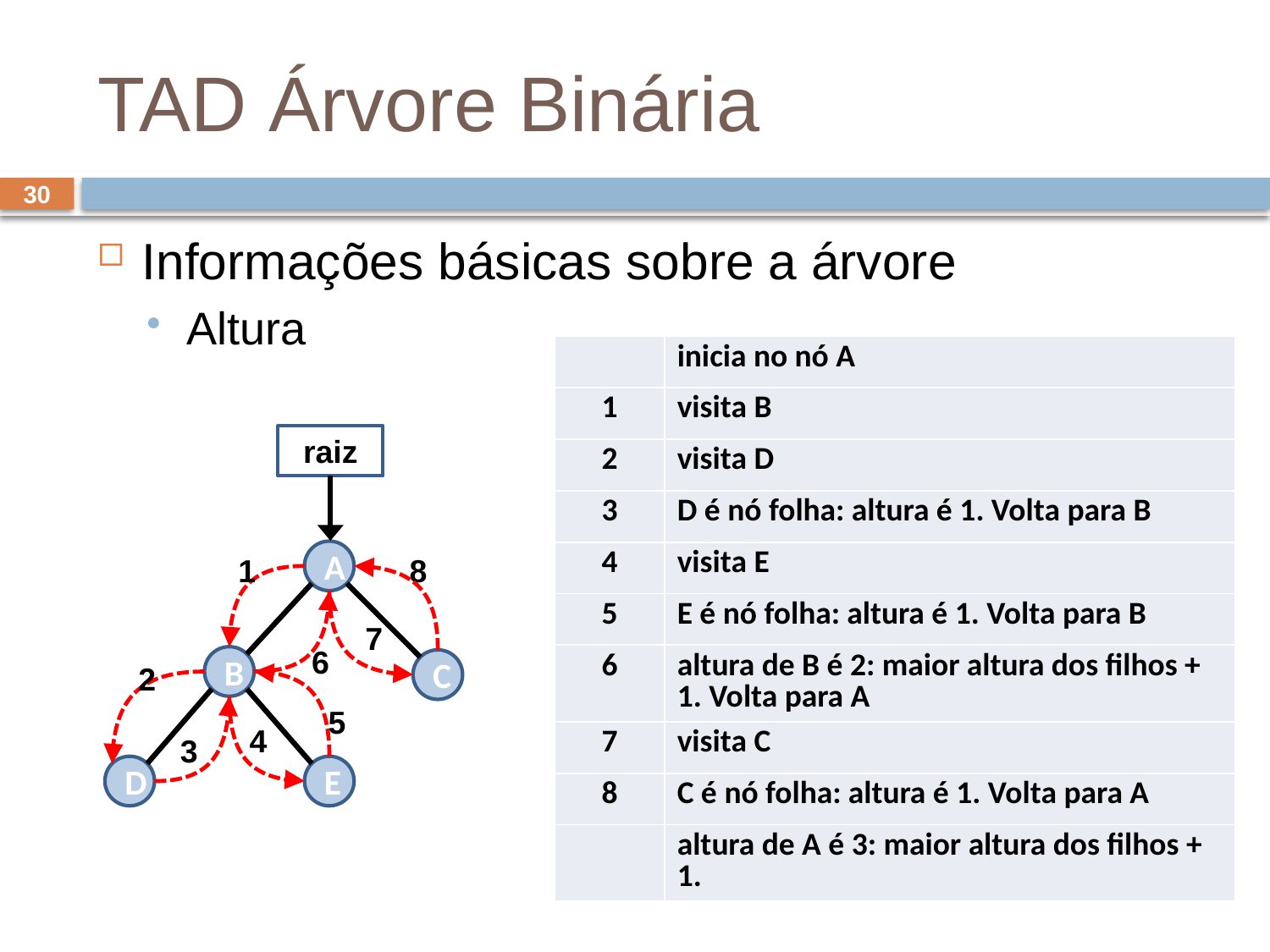

# TAD Árvore Binária
30
Informações básicas sobre a árvore
Altura

|  | inicia no nó A |
| --- | --- |
| 1 | visita B |
| 2 | visita D |
| 3 | D é nó folha: altura é 1. Volta para B |
| 4 | visita E |
| 5 | E é nó folha: altura é 1. Volta para B |
| 6 | altura de B é 2: maior altura dos filhos + 1. Volta para A |
| 7 | visita C |
| 8 | C é nó folha: altura é 1. Volta para A |
|  | altura de A é 3: maior altura dos filhos + 1. |
raiz
A
1
8
7
6
B
C
2
5
4
3
D
E